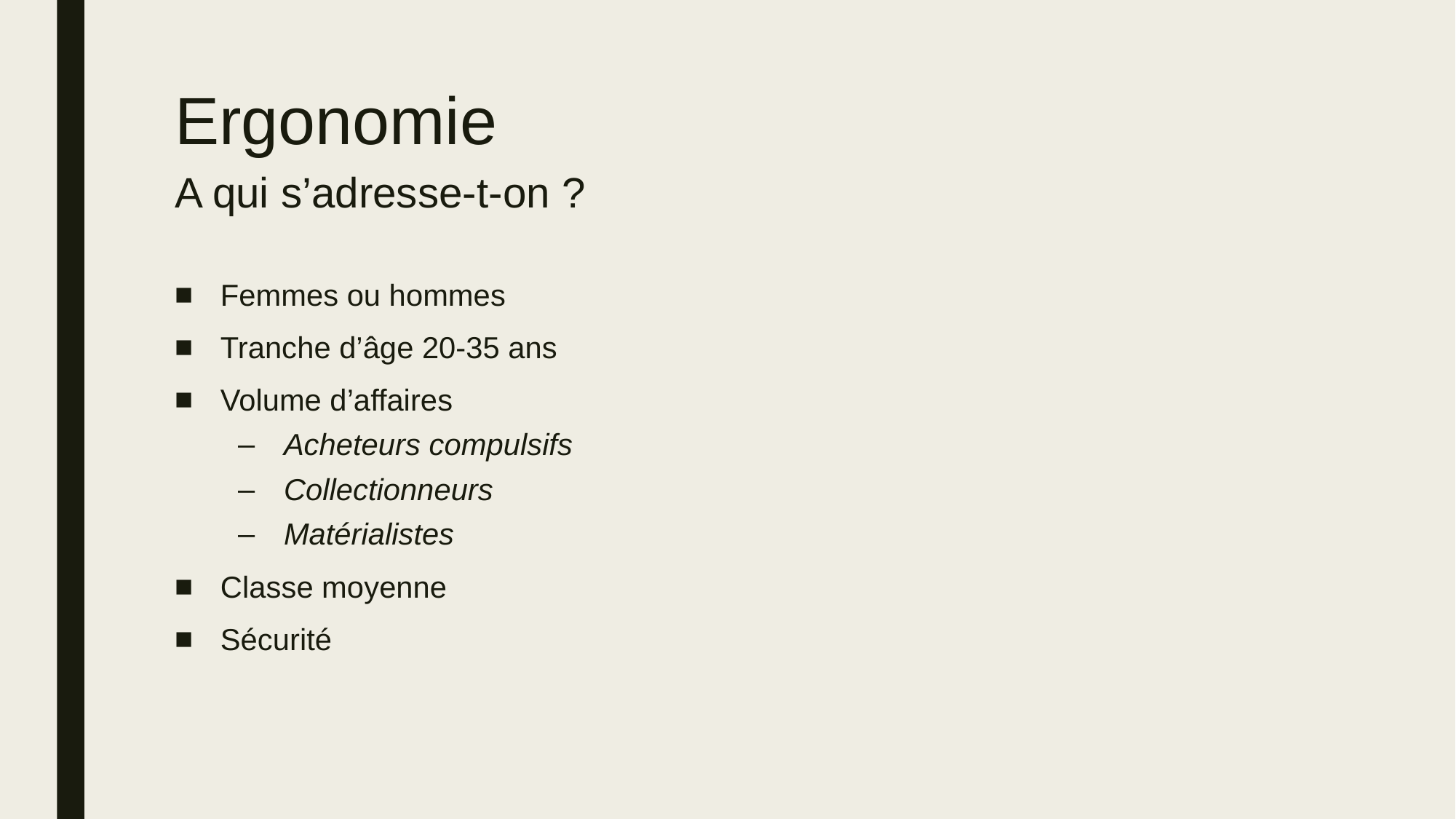

# Ergonomie
A qui s’adresse-t-on ?
Femmes ou hommes
Tranche d’âge 20-35 ans
Volume d’affaires
Acheteurs compulsifs
Collectionneurs
Matérialistes
Classe moyenne
Sécurité